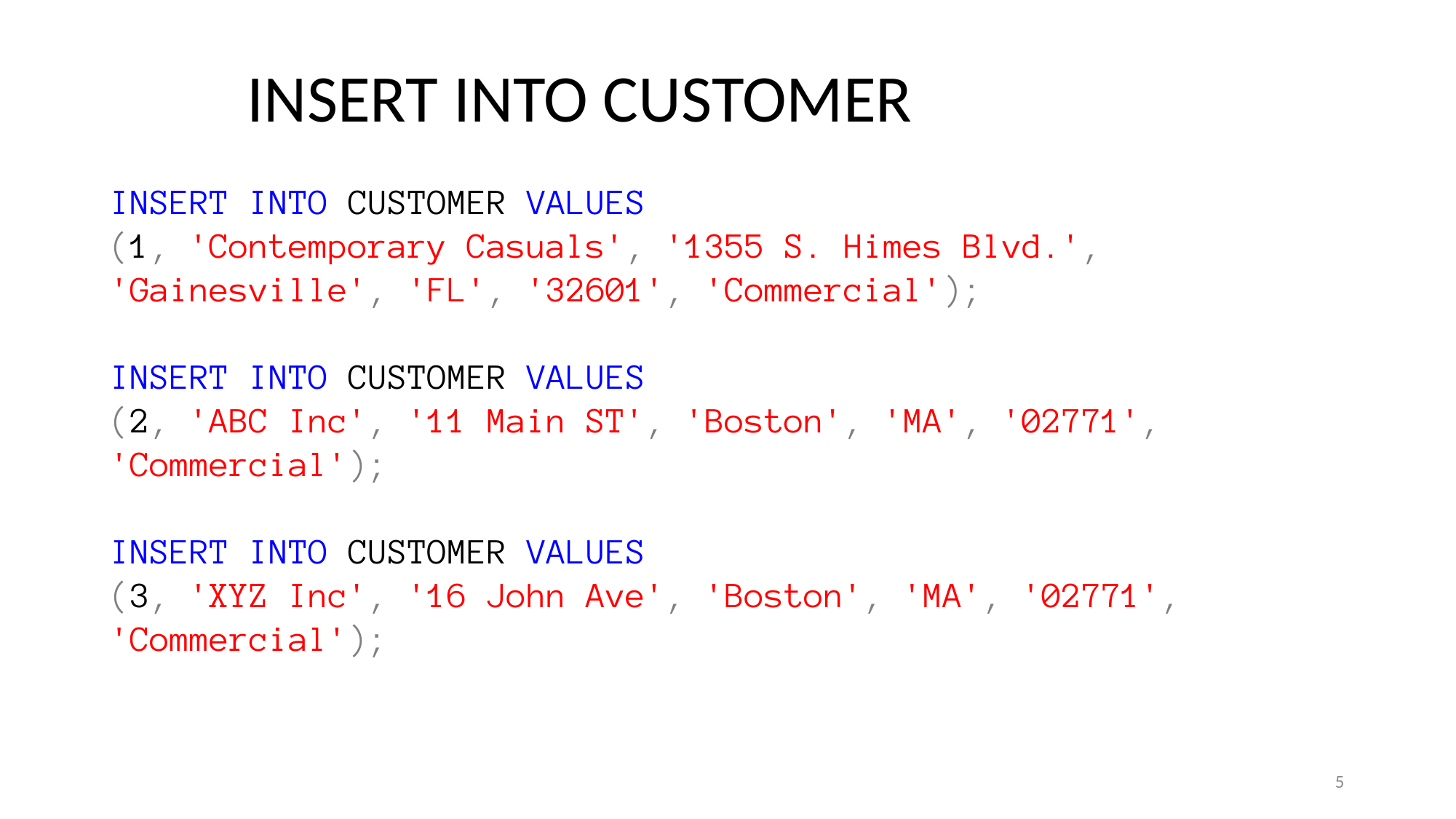

# INSERT INTO CUSTOMER
INSERT INTO CUSTOMER VALUES
(1, 'Contemporary Casuals', '1355 S. Himes Blvd.', 'Gainesville', 'FL', '32601', 'Commercial');

INSERT INTO CUSTOMER VALUES
(2, 'ABC Inc', '11 Main ST', 'Boston', 'MA', '02771', 'Commercial');

INSERT INTO CUSTOMER VALUES
(3, 'XYZ Inc', '16 John Ave', 'Boston', 'MA', '02771', 'Commercial');

5